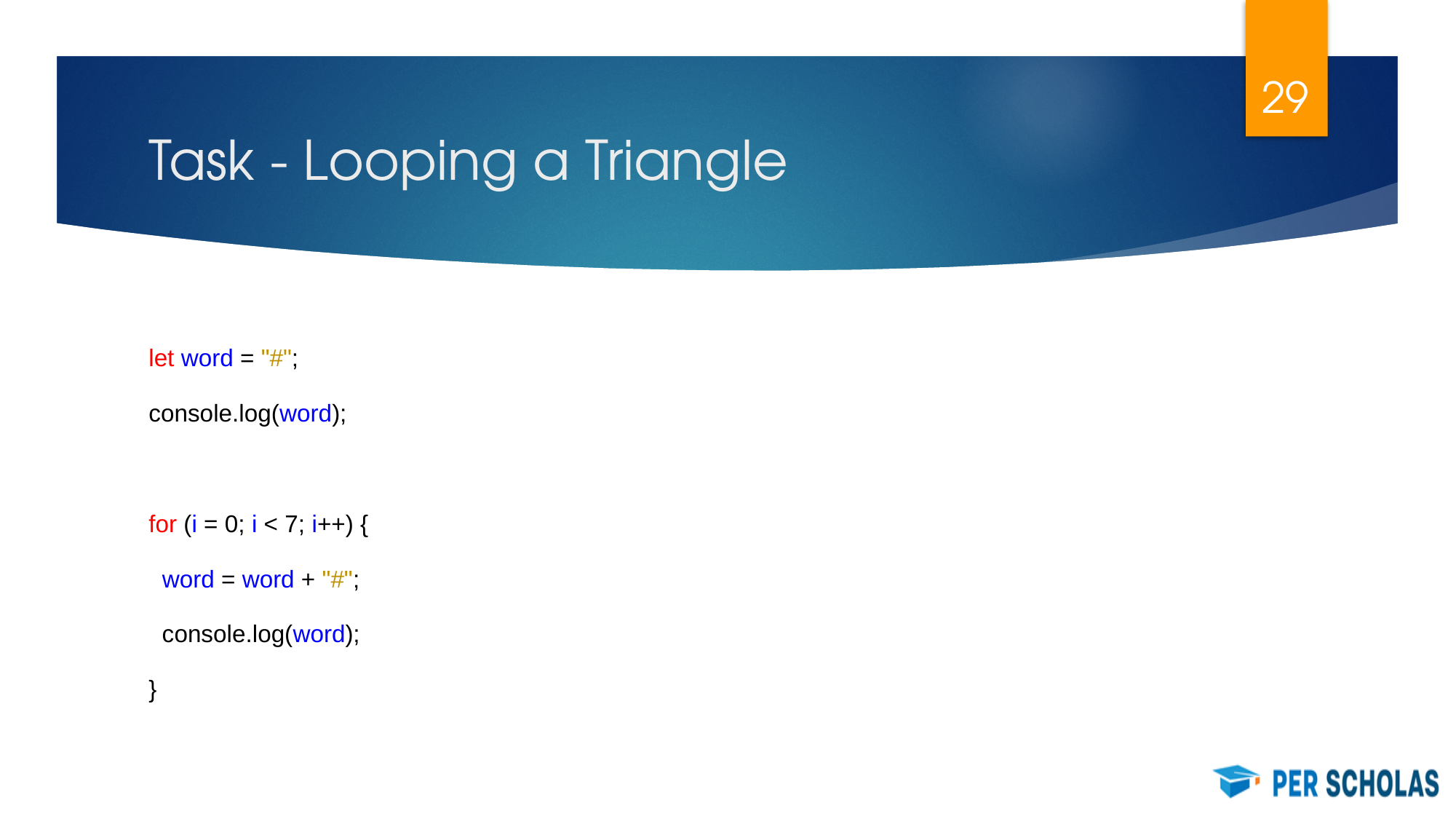

29
# Task - Looping a Triangle
let word = "#";
console.log(word);
for (i = 0; i < 7; i++) {
  word = word + "#";
  console.log(word);
}